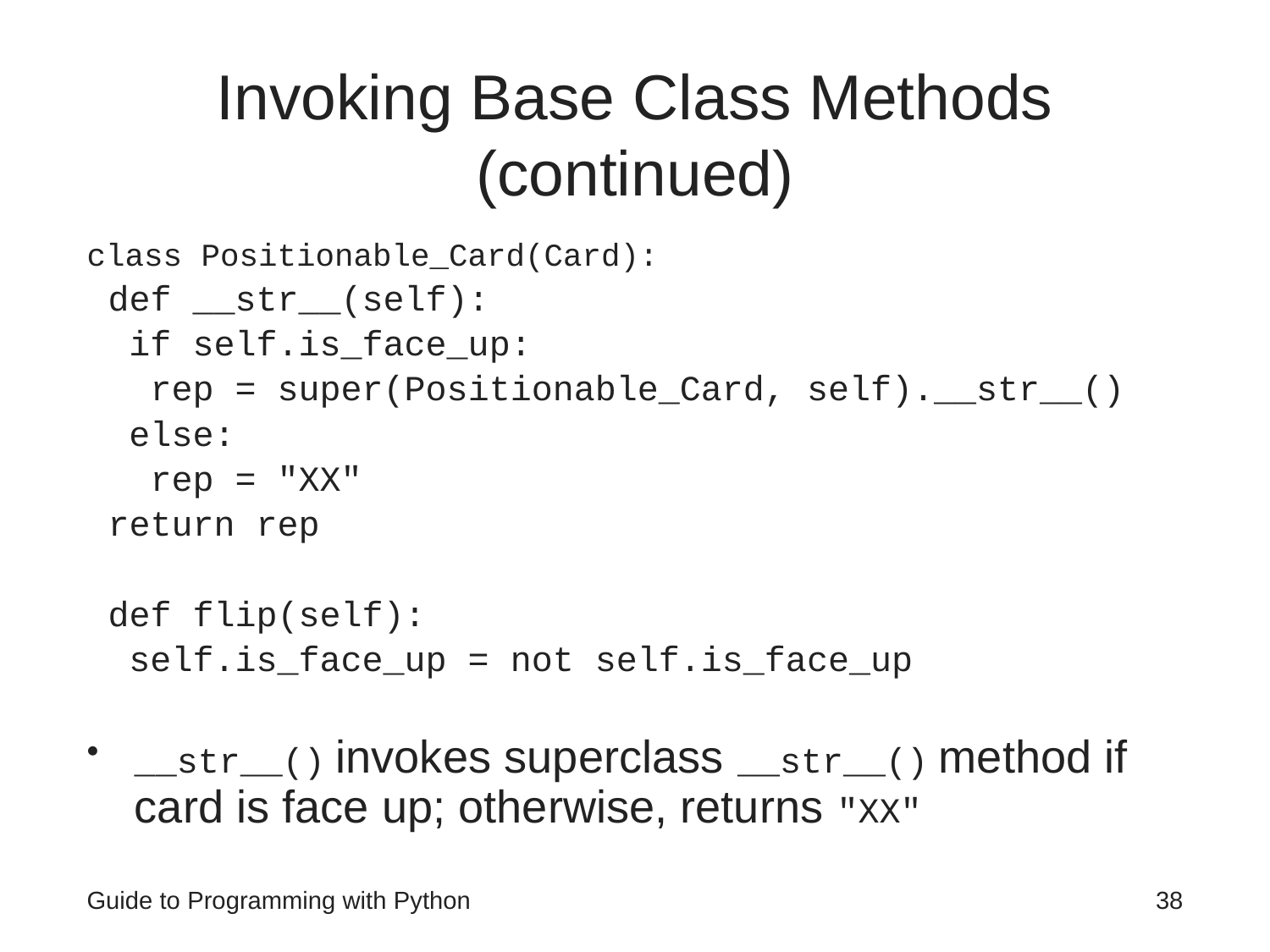

# Invoking Base Class Methods (continued)
class Positionable_Card(Card):
 def __str__(self):
  if self.is_face_up:
   rep = super(Positionable_Card, self).__str__()
  else:
   rep = "XX"
 return rep

 def flip(self):
  self.is_face_up = not self.is_face_up

__str__() invokes superclass __str__() method if card is face up; otherwise, returns "XX"
Guide to Programming with Python
38